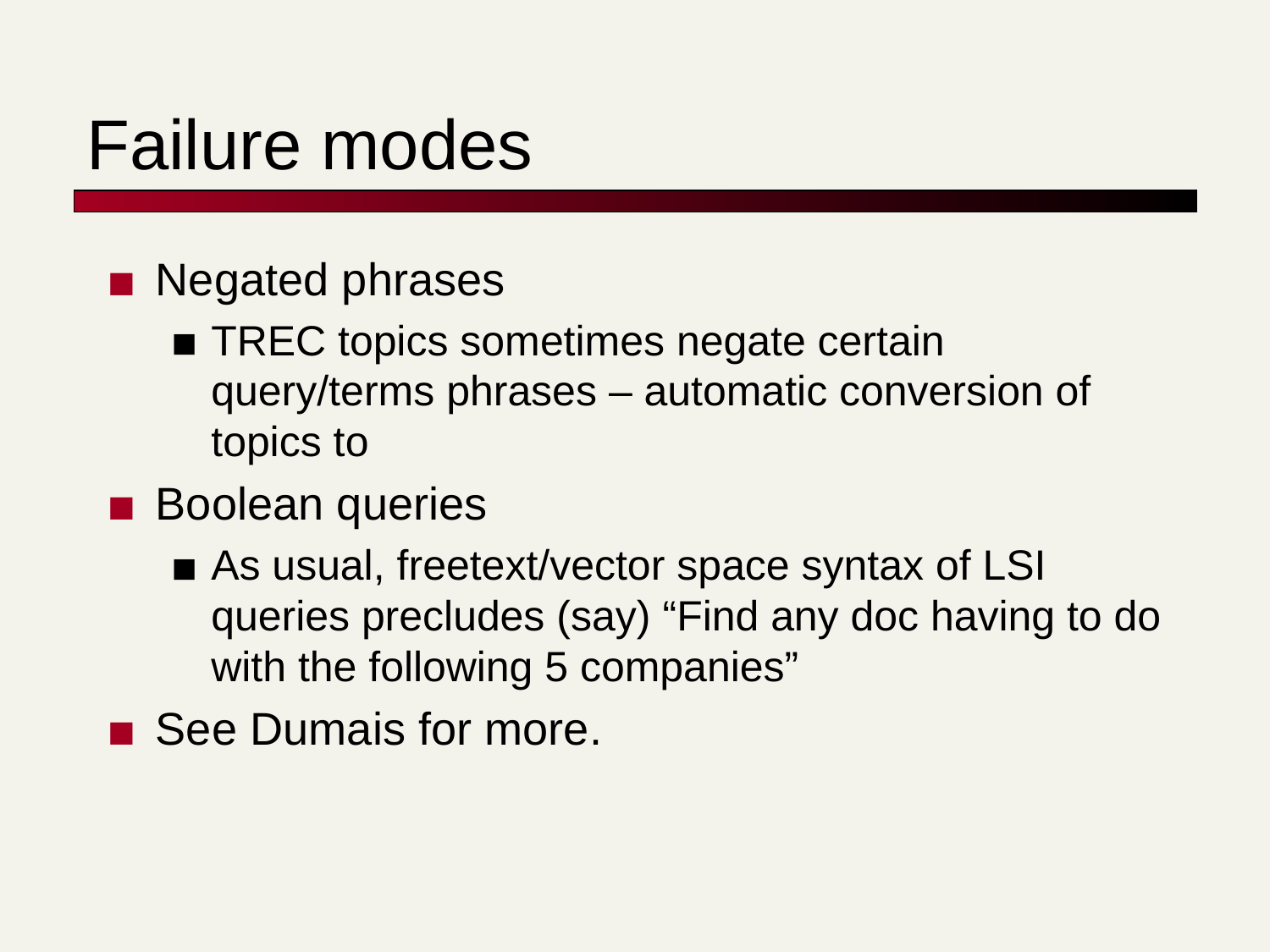

# Failure modes
Negated phrases
TREC topics sometimes negate certain query/terms phrases – automatic conversion of topics to
Boolean queries
As usual, freetext/vector space syntax of LSI queries precludes (say) “Find any doc having to do with the following 5 companies”
See Dumais for more.